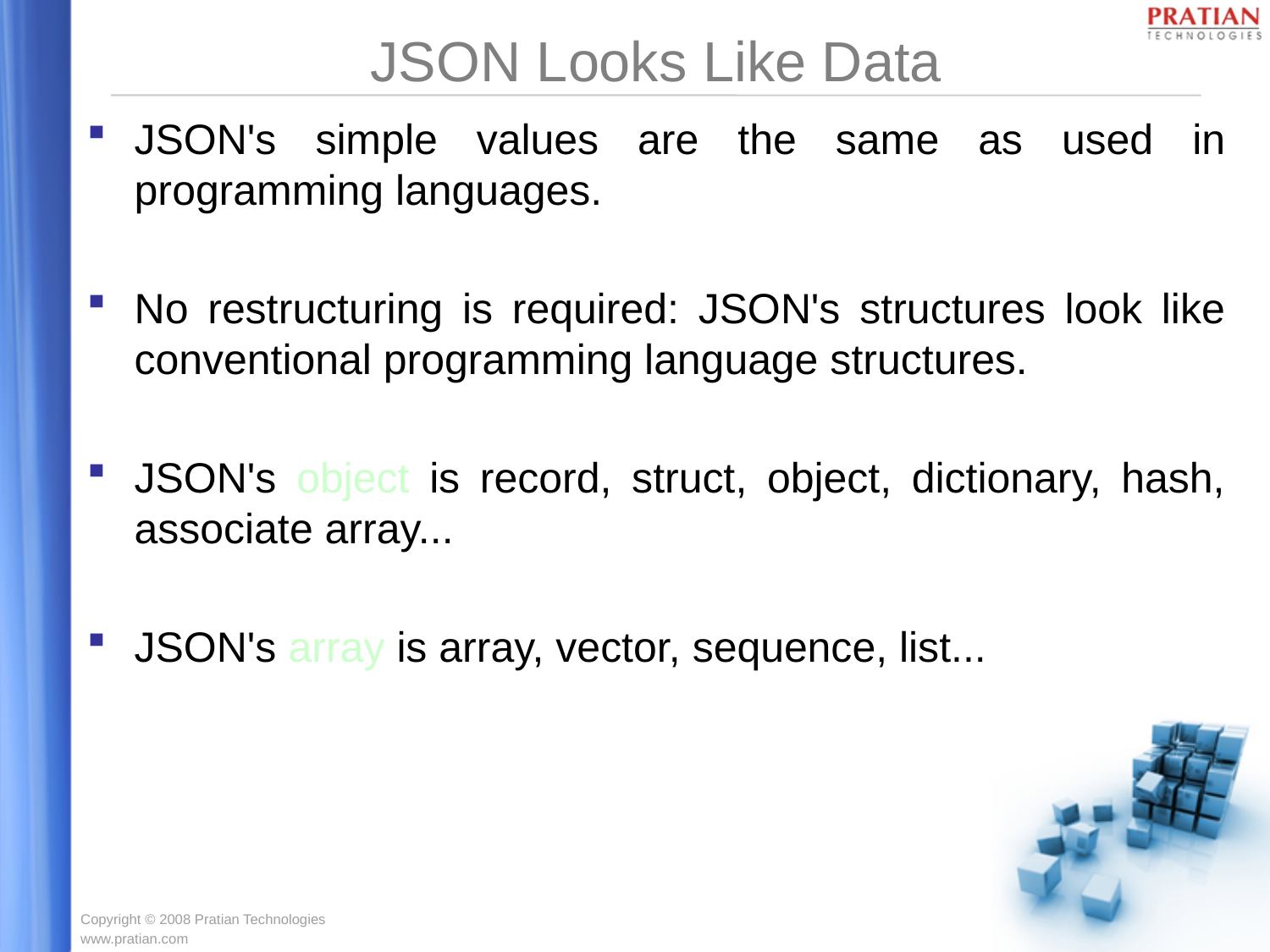

# JSON Looks Like Data
JSON's simple values are the same as used in programming languages.

No restructuring is required: JSON's structures look like conventional programming language structures.

JSON's object is record, struct, object, dictionary, hash, associate array...

JSON's array is array, vector, sequence, list...